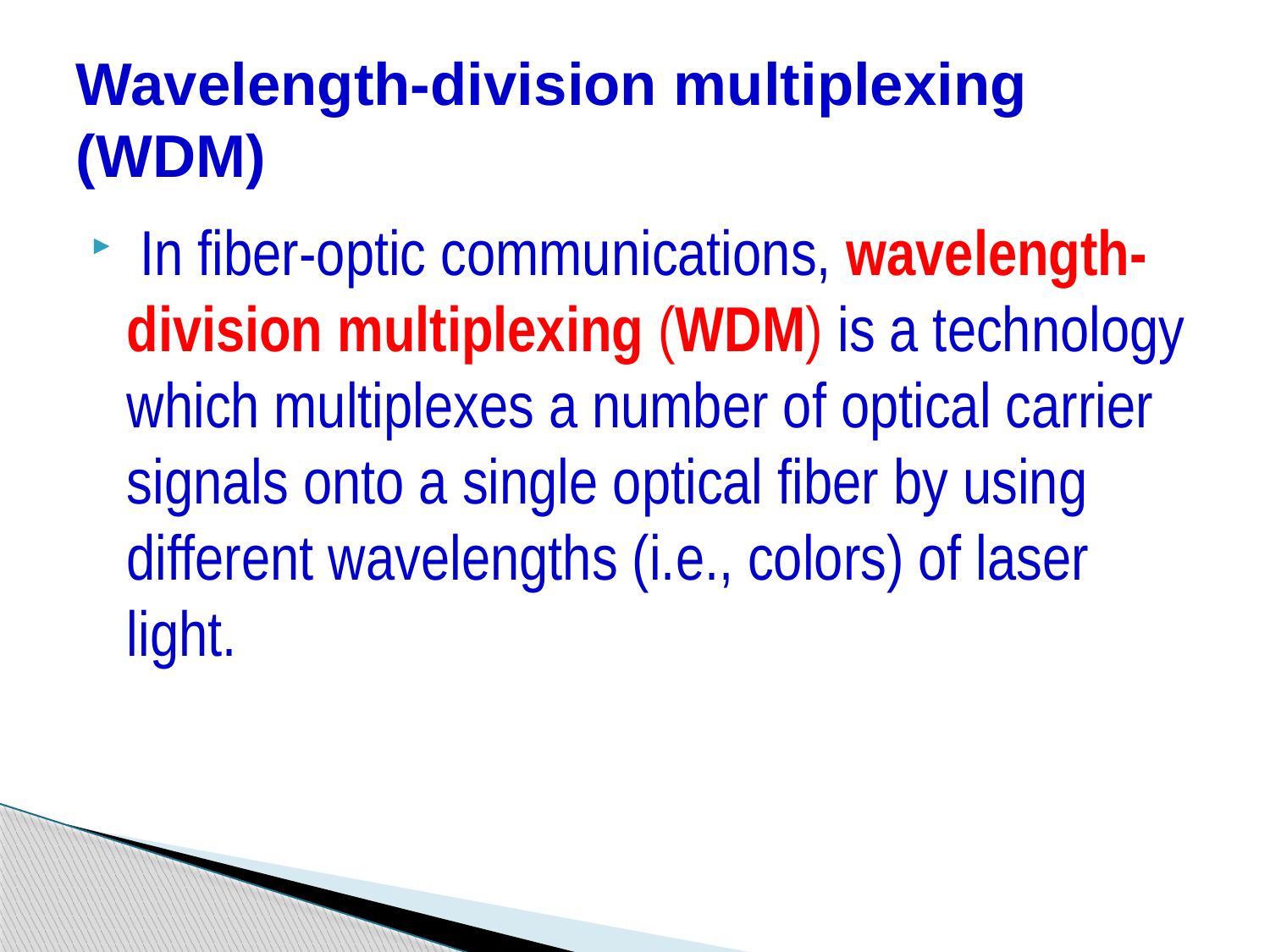

# Wavelength-division multiplexing (WDM)
 In fiber-optic communications, wavelength-division multiplexing (WDM) is a technology which multiplexes a number of optical carrier signals onto a single optical fiber by using different wavelengths (i.e., colors) of laser light.